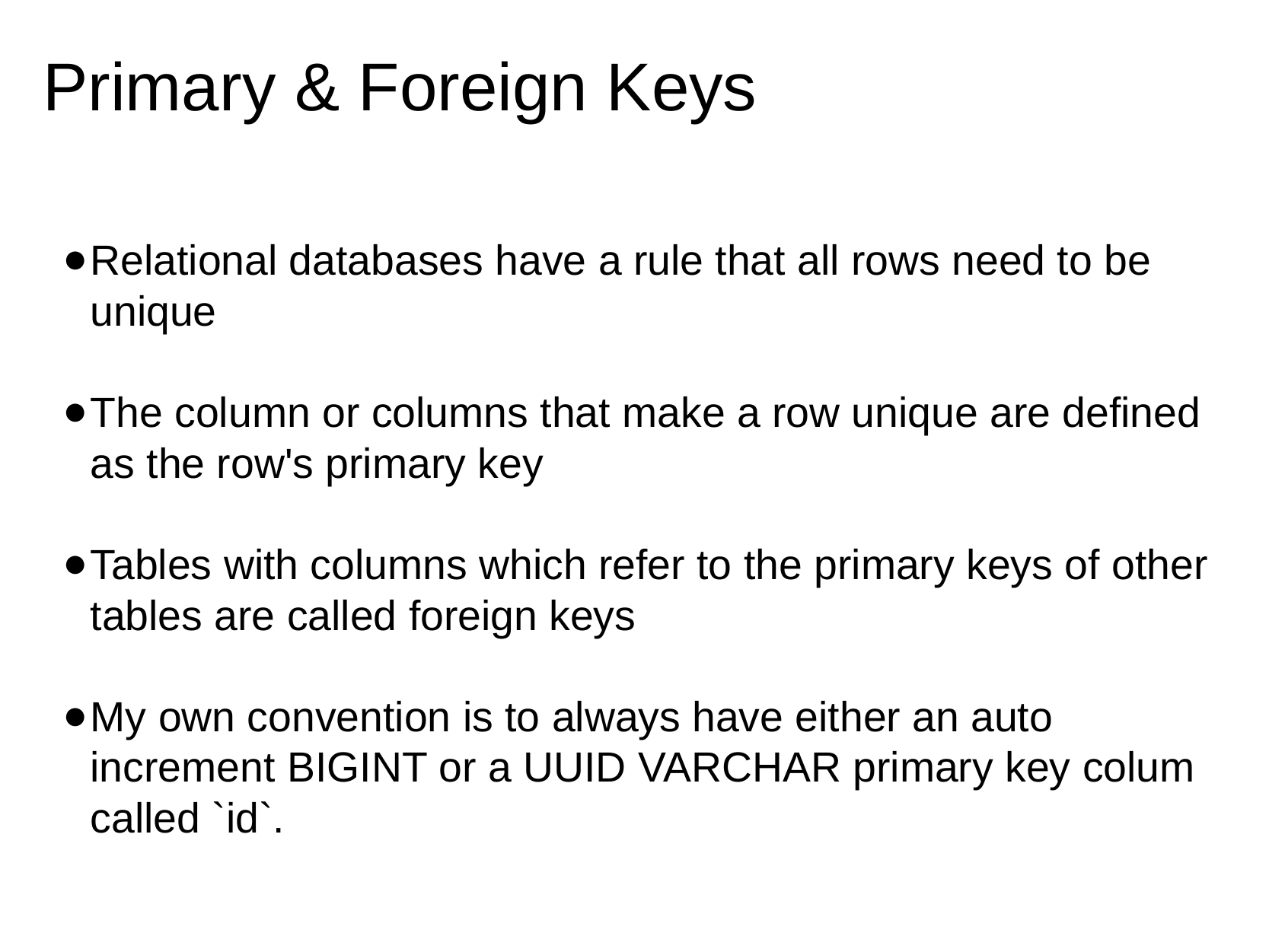

# Primary & Foreign Keys
Relational databases have a rule that all rows need to be unique

The column or columns that make a row unique are defined as the row's primary key

Tables with columns which refer to the primary keys of other tables are called foreign keys

My own convention is to always have either an auto increment BIGINT or a UUID VARCHAR primary key colum called `id`.